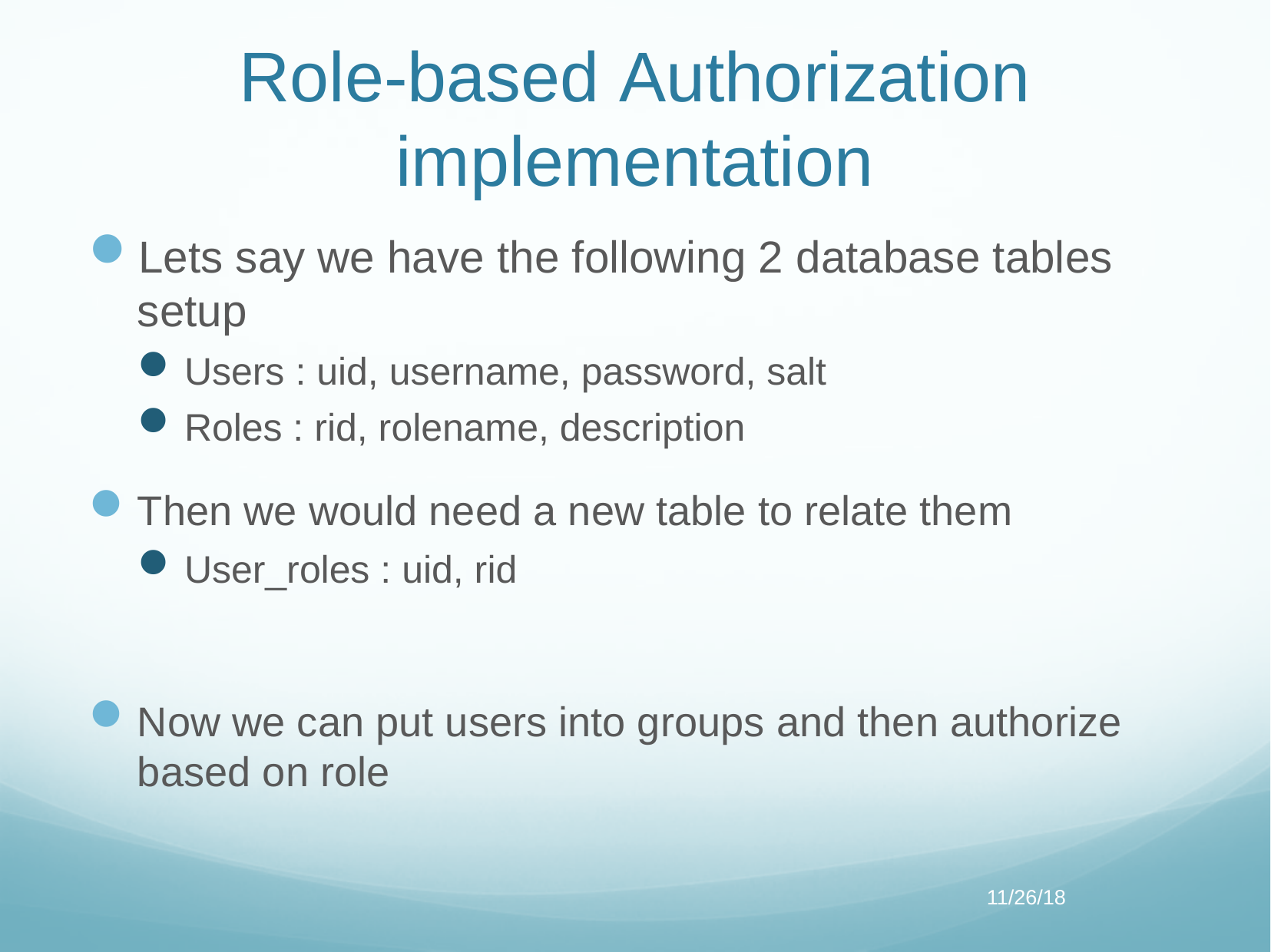

# Role-based Authorization implementation
Lets say we have the following 2 database tables setup
Users : uid, username, password, salt
Roles : rid, rolename, description
Then we would need a new table to relate them
User_roles : uid, rid

Now we can put users into groups and then authorize based on role
Web Sys I
11/26/18
29